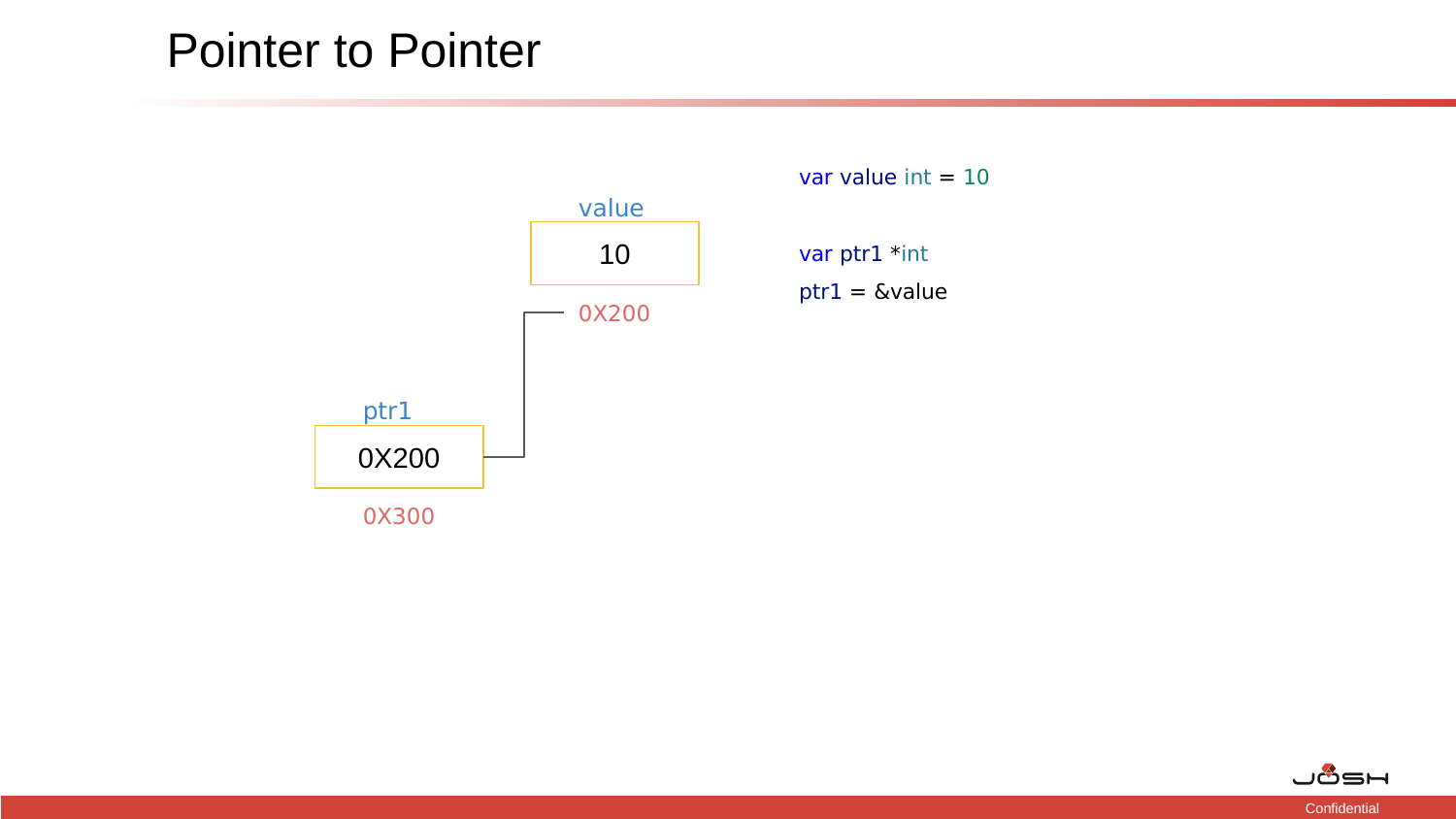

# Pointer to Pointer
var value int = 10

var ptr1 *int
ptr1 = &value

value
10
0X200
ptr1
0X200
0X300